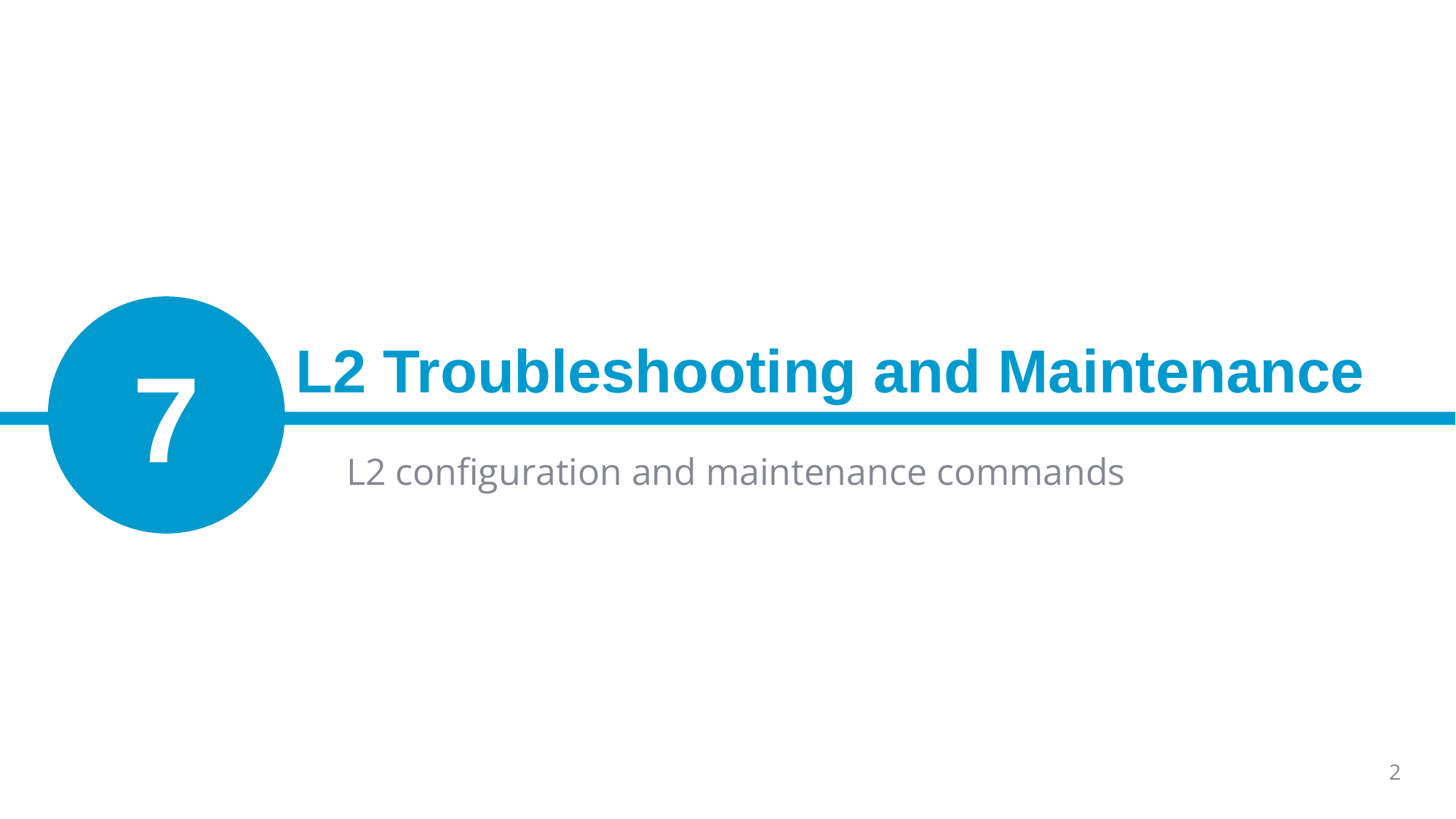

# L2 Troubleshooting and Maintenance
7

L2 configuration and maintenance commands